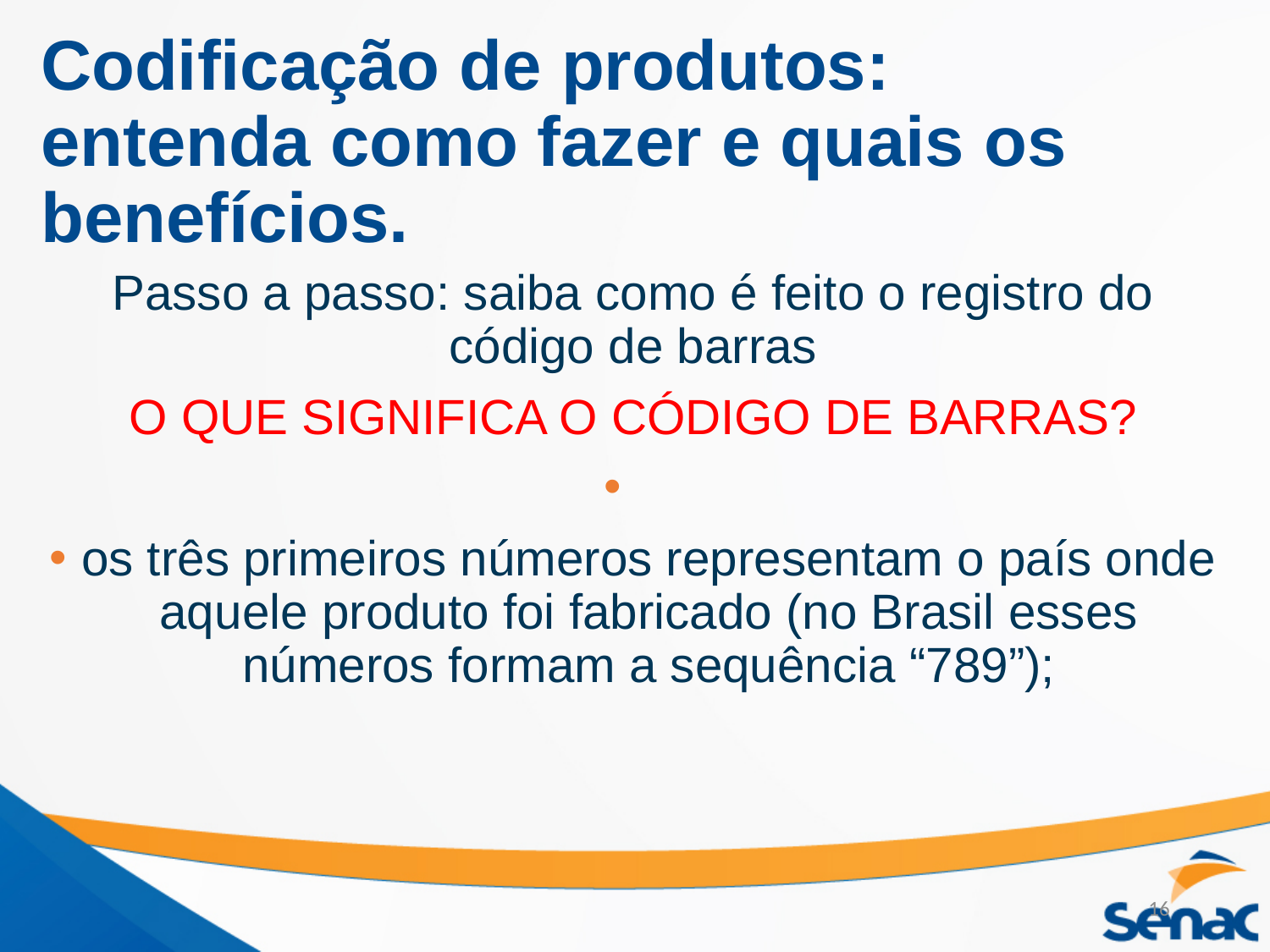

# Codificação de produtos: entenda como fazer e quais os benefícios.
Passo a passo: saiba como é feito o registro do código de barras
O QUE SIGNIFICA O CÓDIGO DE BARRAS?

os três primeiros números representam o país onde aquele produto foi fabricado (no Brasil esses números formam a sequência “789”);
16